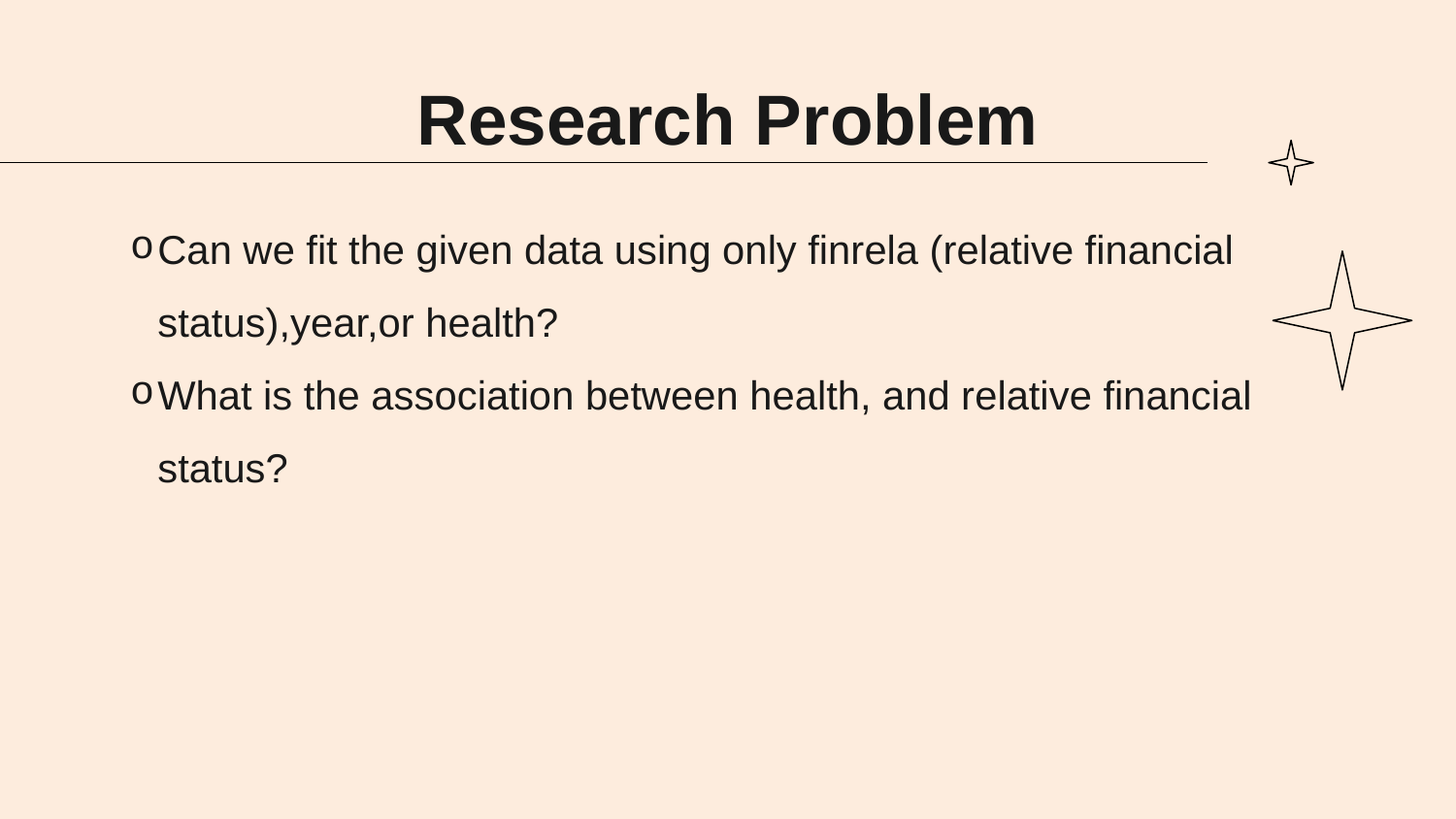

Research Problem

Can we fit the given data using only finrela (relative financial status),year,or health?
What is the association between health, and relative financial status?